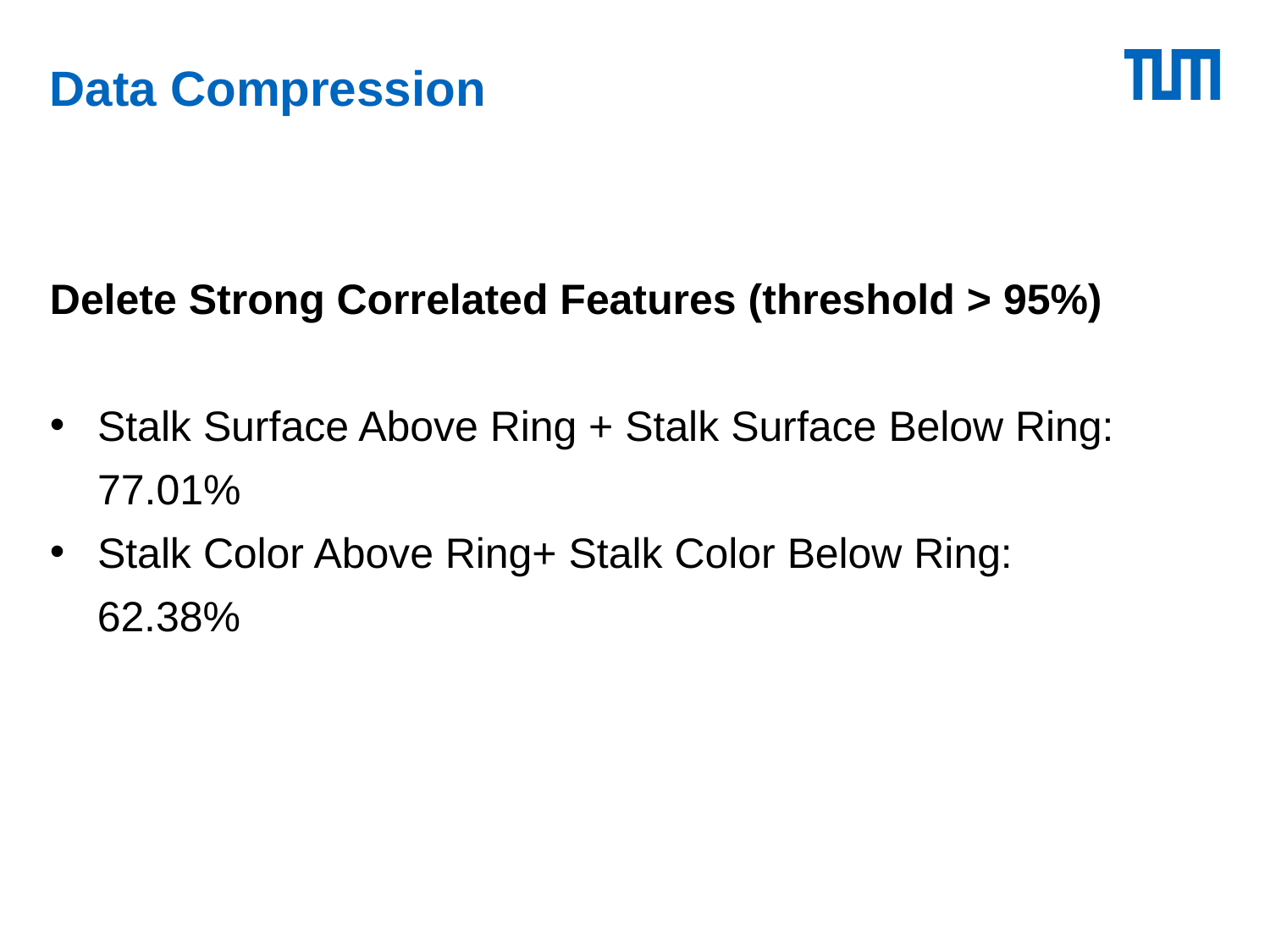

# Data Compression
Delete Strong Correlated Features (threshold > 95%)

Stalk Surface Above Ring + Stalk Surface Below Ring: 77.01%
Stalk Color Above Ring+ Stalk Color Below Ring:
    62.38%